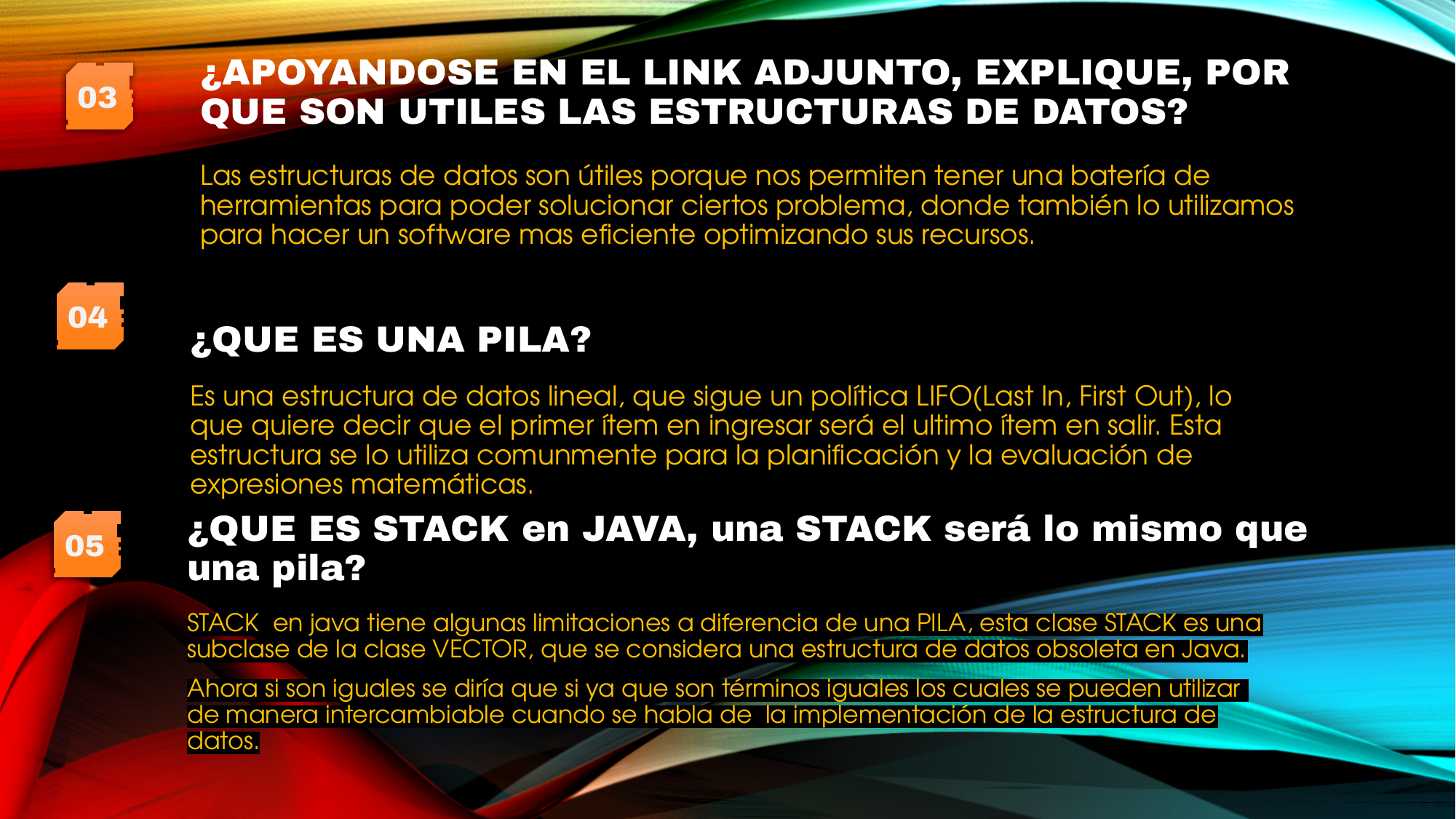

# ¿APOYANDOSE EN EL LINK ADJUNTO, EXPLIQUE, POR QUE SON UTILES LAS ESTRUCTURAS DE DATOS?

03
Las estructuras de datos son útiles porque nos permiten tener una batería de herramientas para poder solucionar ciertos problema, donde también lo utilizamos para hacer un software mas eficiente optimizando sus recursos.

04
¿QUE ES UNA PILA?
Es una estructura de datos lineal, que sigue un política LIFO(Last In, First Out), lo que quiere decir que el primer ítem en ingresar será el ultimo ítem en salir. Esta estructura se lo utiliza comunmente para la planificación y la evaluación de expresiones matemáticas.

05
¿QUE ES STACK en JAVA, una STACK será lo mismo que una pila?
STACK  en java tiene algunas limitaciones a diferencia de una PILA, esta clase STACK es una subclase de la clase VECTOR, que se considera una estructura de datos obsoleta en Java.
Ahora si son iguales se diría que si ya que son términos iguales los cuales se pueden utilizar  de manera intercambiable cuando se habla de  la implementación de la estructura de datos.